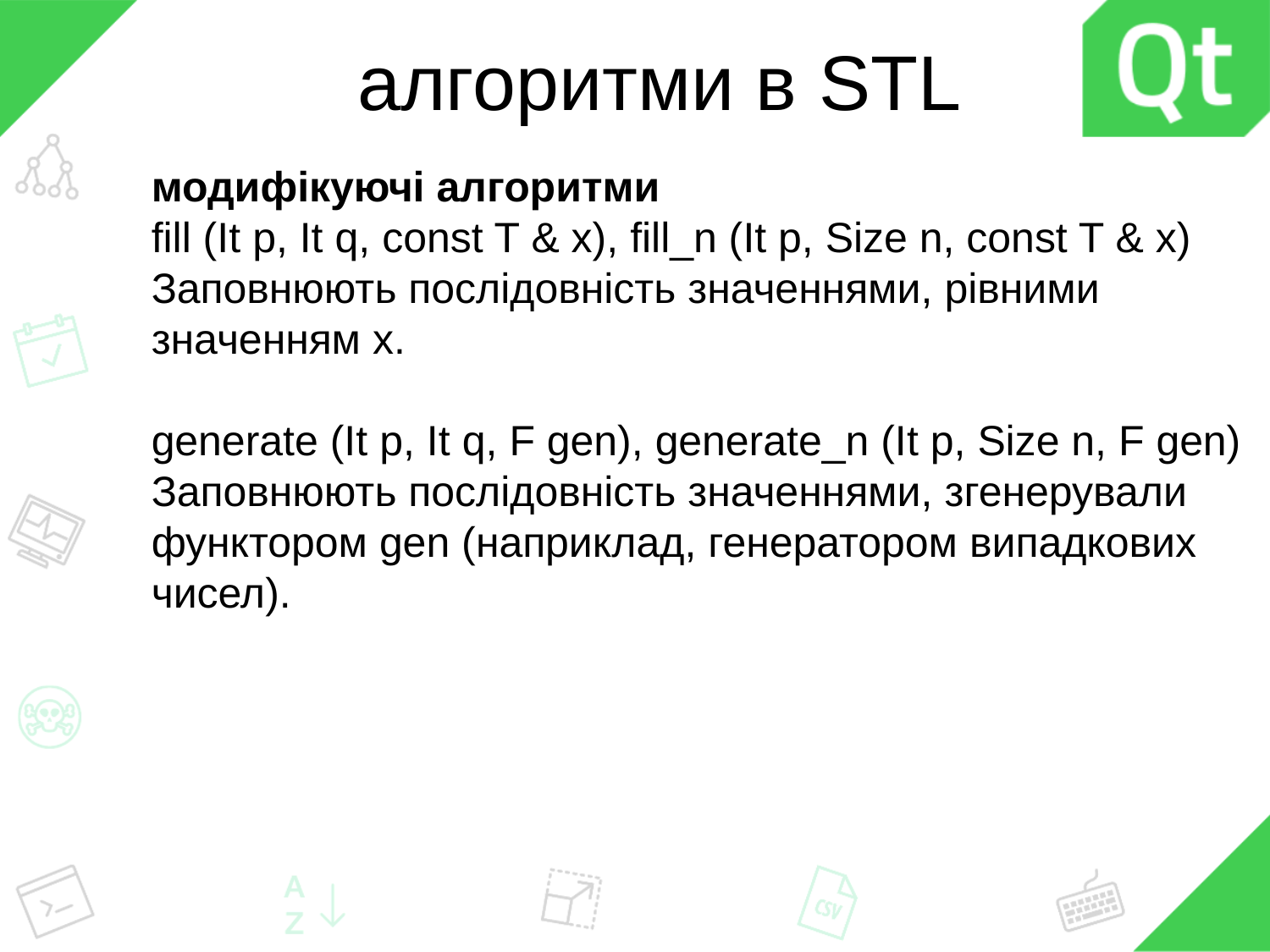

# алгоритми в STL
модифікуючі алгоритми
fill (It p, It q, const T & x), fill_n (It p, Size n, const T & x)
Заповнюють послідовність значеннями, рівними значенням x.

generate (It p, It q, F gen), generate_n (It p, Size n, F gen)
Заповнюють послідовність значеннями, згенерували функтором gen (наприклад, генератором випадкових чисел).